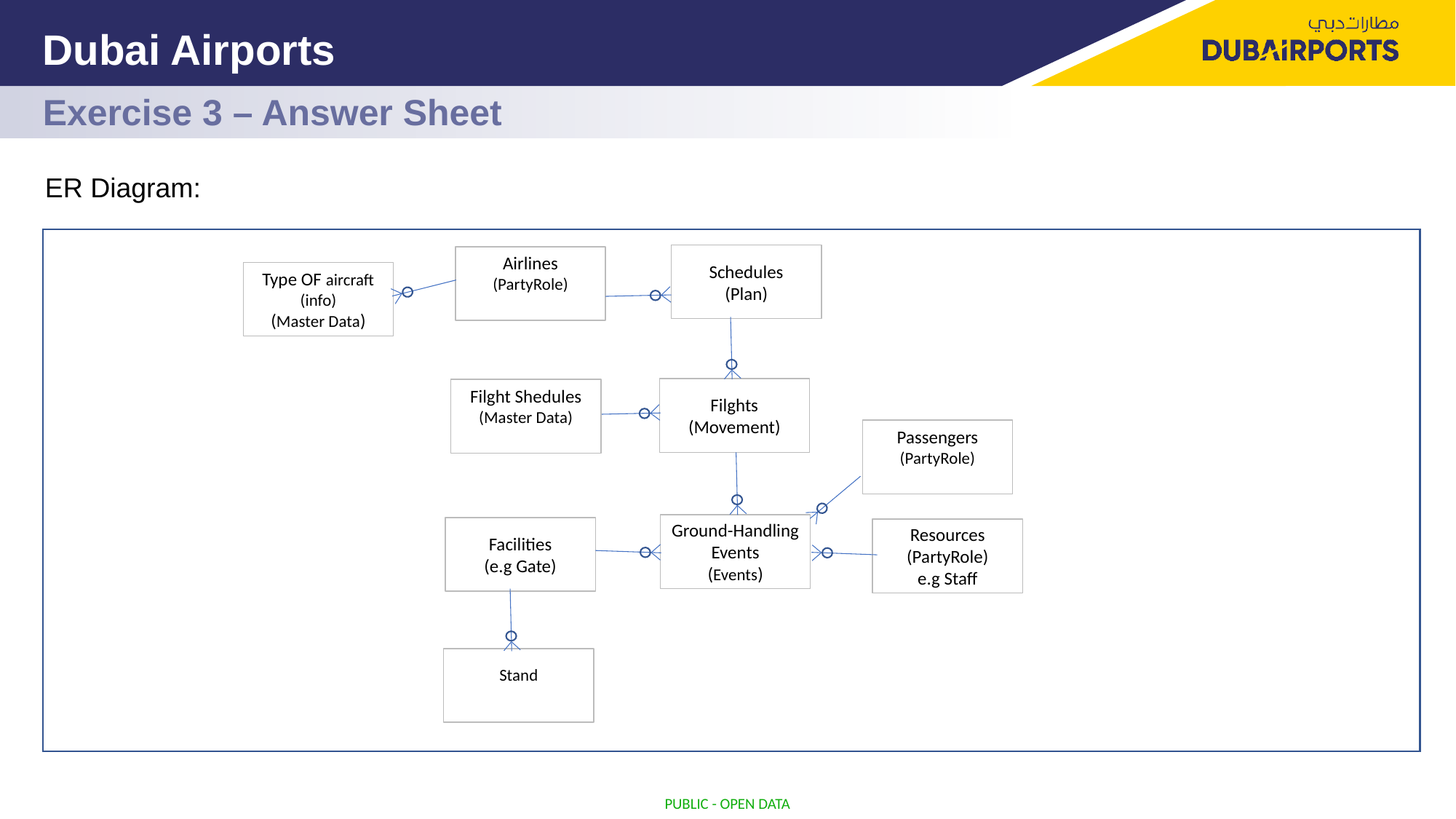

# Dubai Airports
Exercise 3 – Answer Sheet
ER Diagram:

Schedules
(Plan)
Airlines
(PartyRole)

Type OF aircraft (info)
(Master Data)

Filghts
(Movement)
Filght Shedules
(Master Data)

Passengers
(PartyRole)

Ground-Handling Events
(Events)
Facilities
(e.g Gate)

Resources
(PartyRole)
e.g Staff

Stand